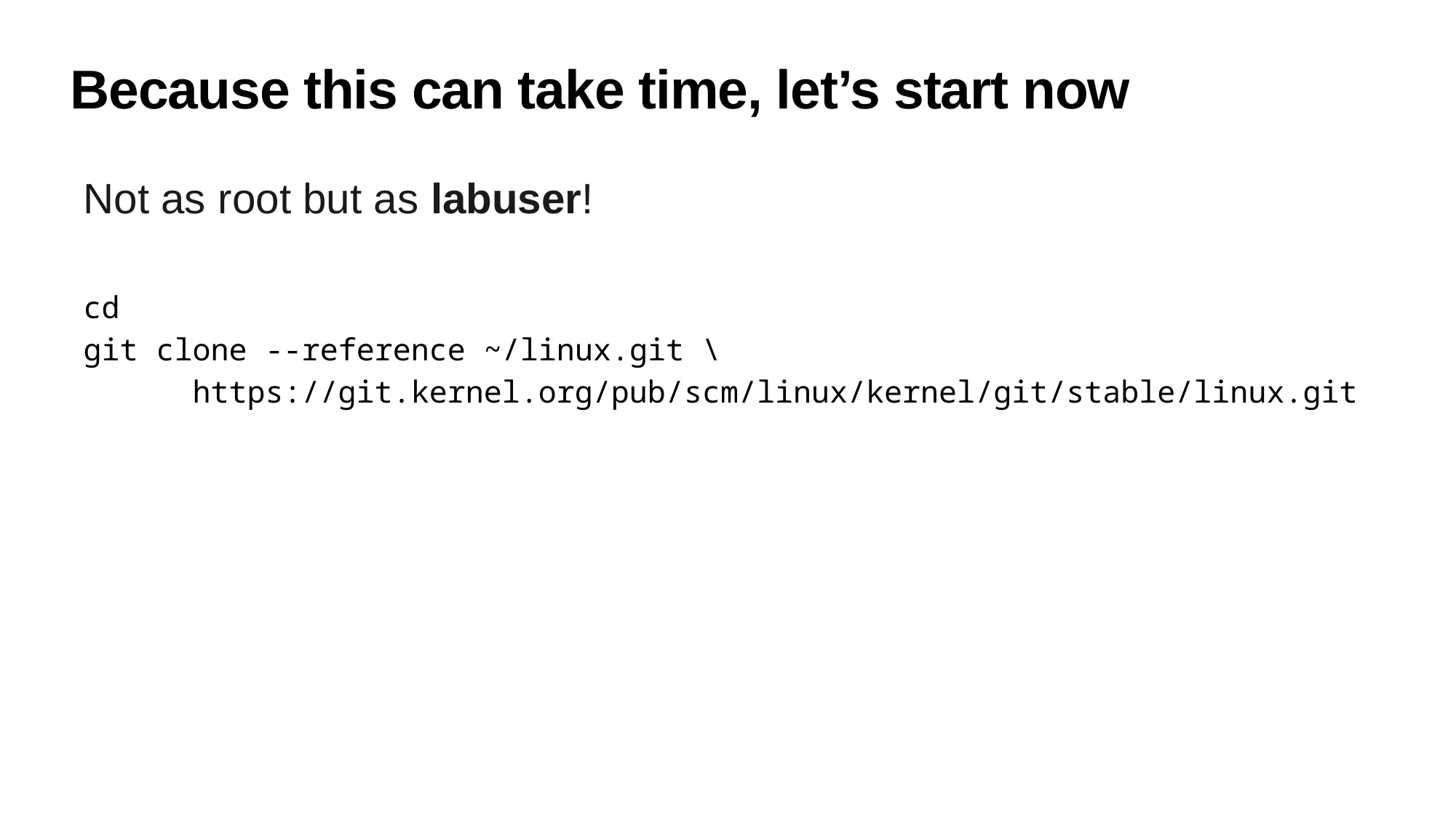

# Because this can take time, let’s start now
Not as root but as labuser!

cd
git clone --reference ~/linux.git \
	https://git.kernel.org/pub/scm/linux/kernel/git/stable/linux.git